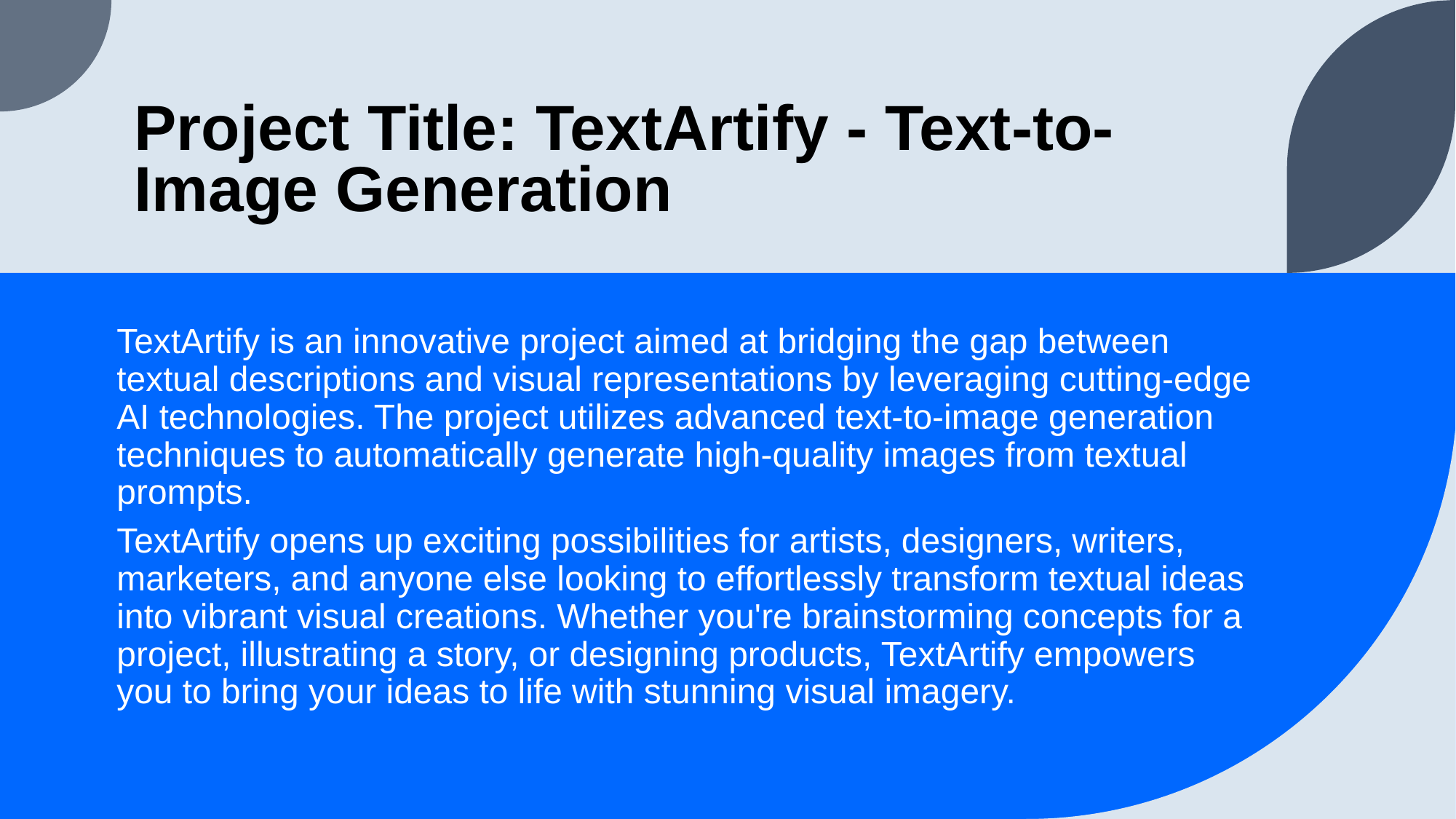

# Project Title: TextArtify - Text-to-Image Generation
	TextArtify is an innovative project aimed at bridging the gap between textual descriptions and visual representations by leveraging cutting-edge AI technologies. The project utilizes advanced text-to-image generation techniques to automatically generate high-quality images from textual prompts.
	TextArtify opens up exciting possibilities for artists, designers, writers, marketers, and anyone else looking to effortlessly transform textual ideas into vibrant visual creations. Whether you're brainstorming concepts for a project, illustrating a story, or designing products, TextArtify empowers you to bring your ideas to life with stunning visual imagery.